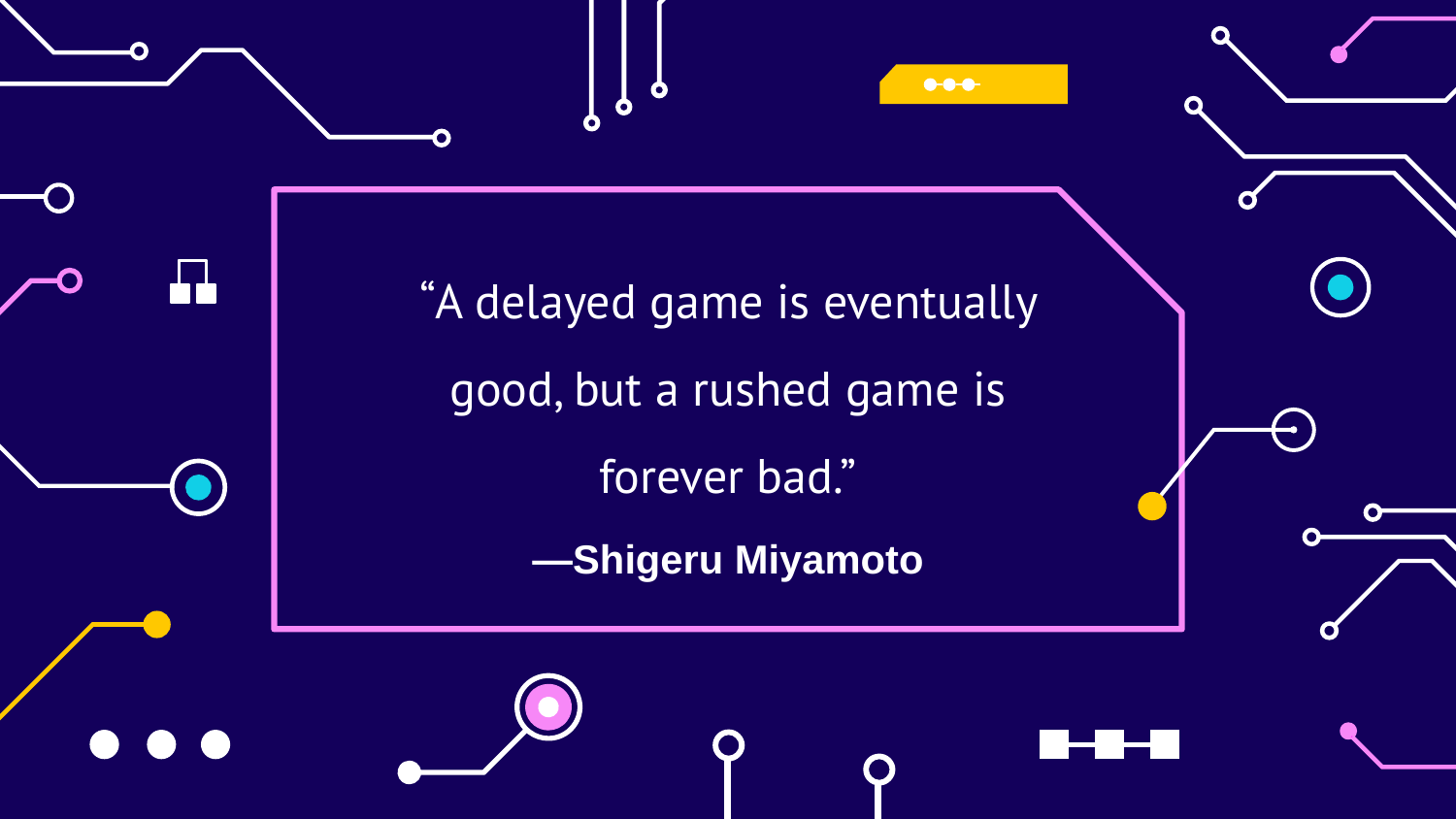

“A delayed game is eventually good, but a rushed game is forever bad.”

# —Shigeru Miyamoto